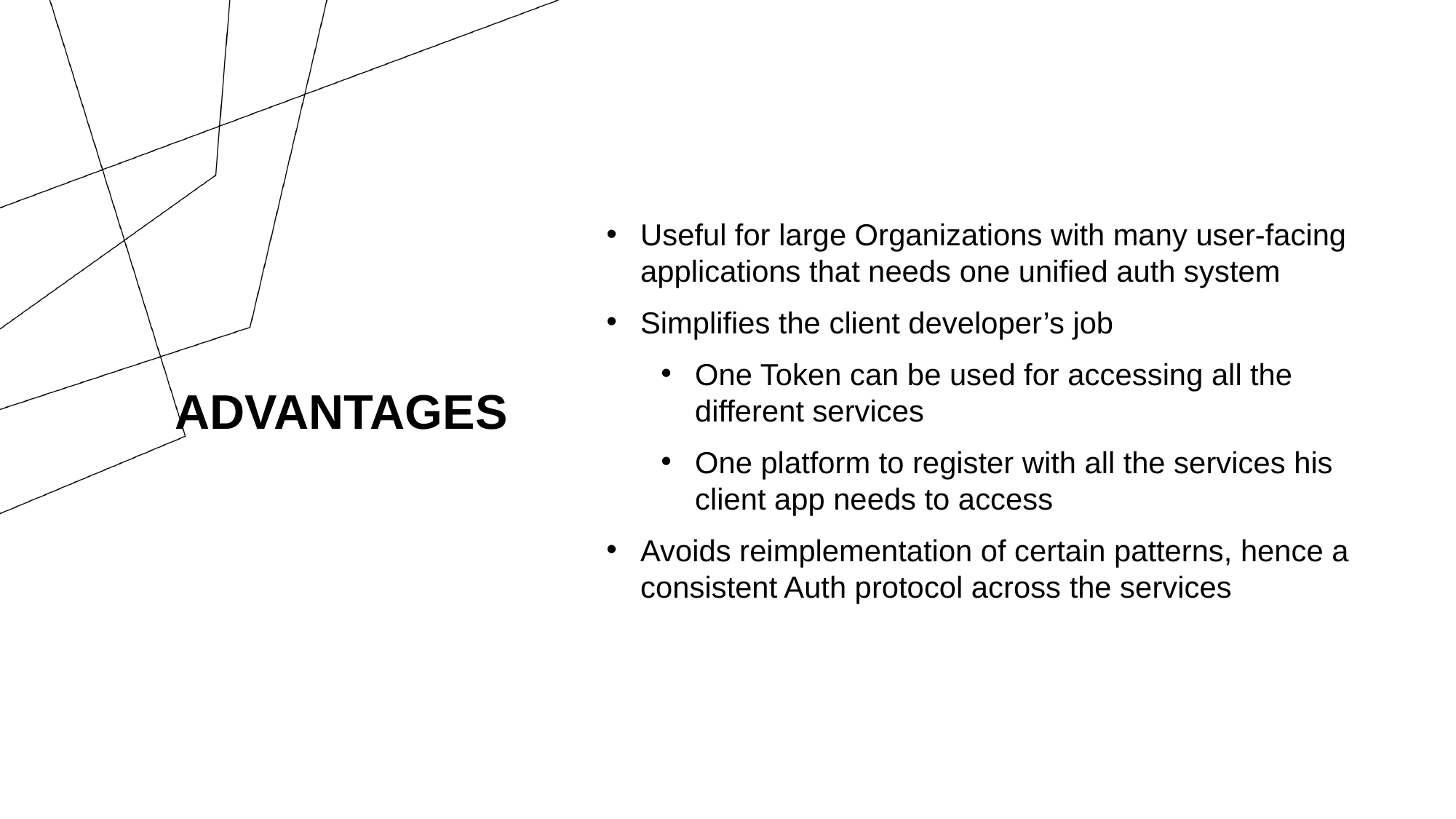

Advantages
Useful for large Organizations with many user-facing applications that needs one unified auth system
Simplifies the client developer’s job
One Token can be used for accessing all the different services
One platform to register with all the services his client app needs to access
Avoids reimplementation of certain patterns, hence a consistent Auth protocol across the services